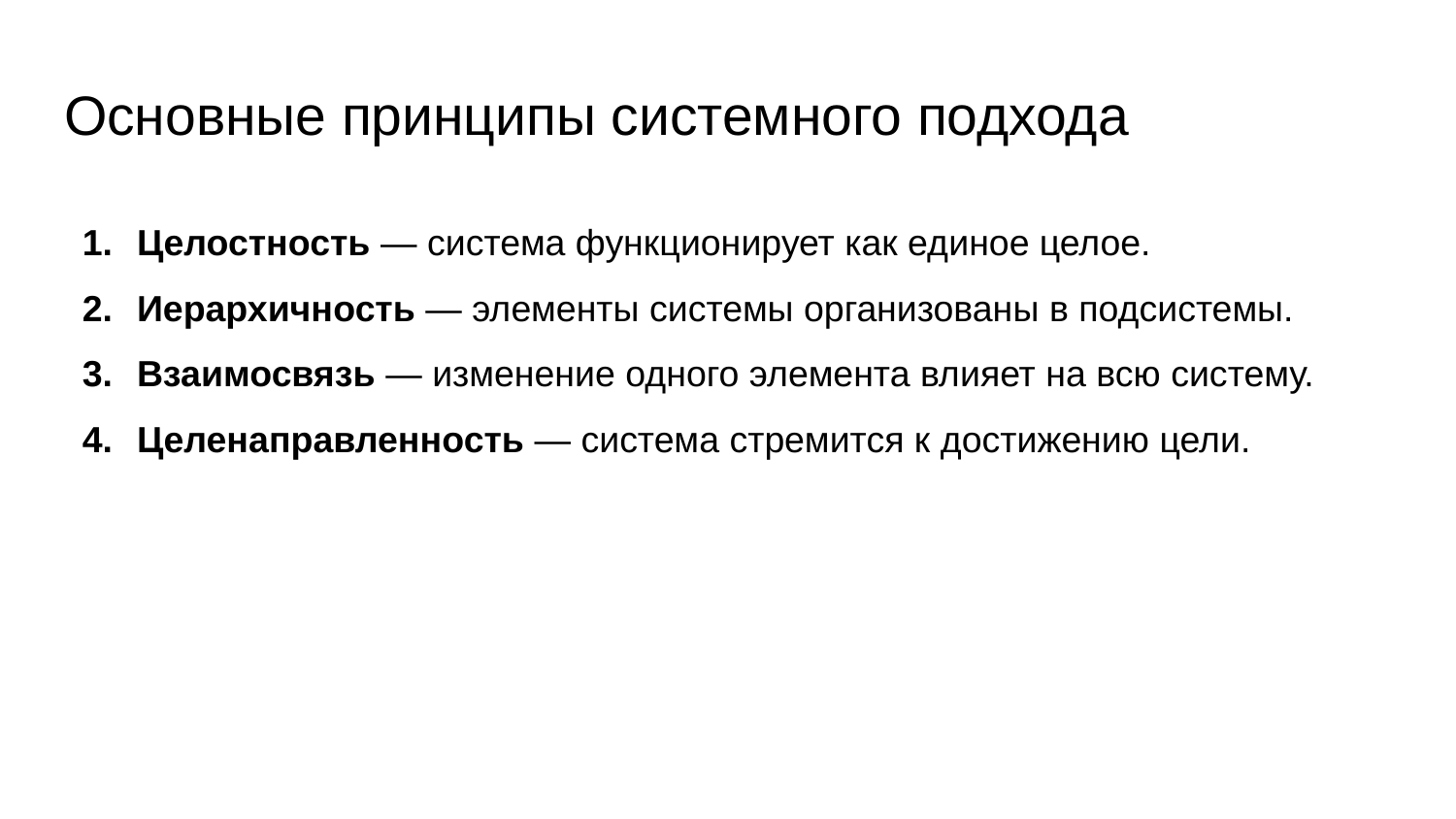

# Основные принципы системного подхода
Целостность — система функционирует как единое целое.
Иерархичность — элементы системы организованы в подсистемы.
Взаимосвязь — изменение одного элемента влияет на всю систему.
Целенаправленность — система стремится к достижению цели.